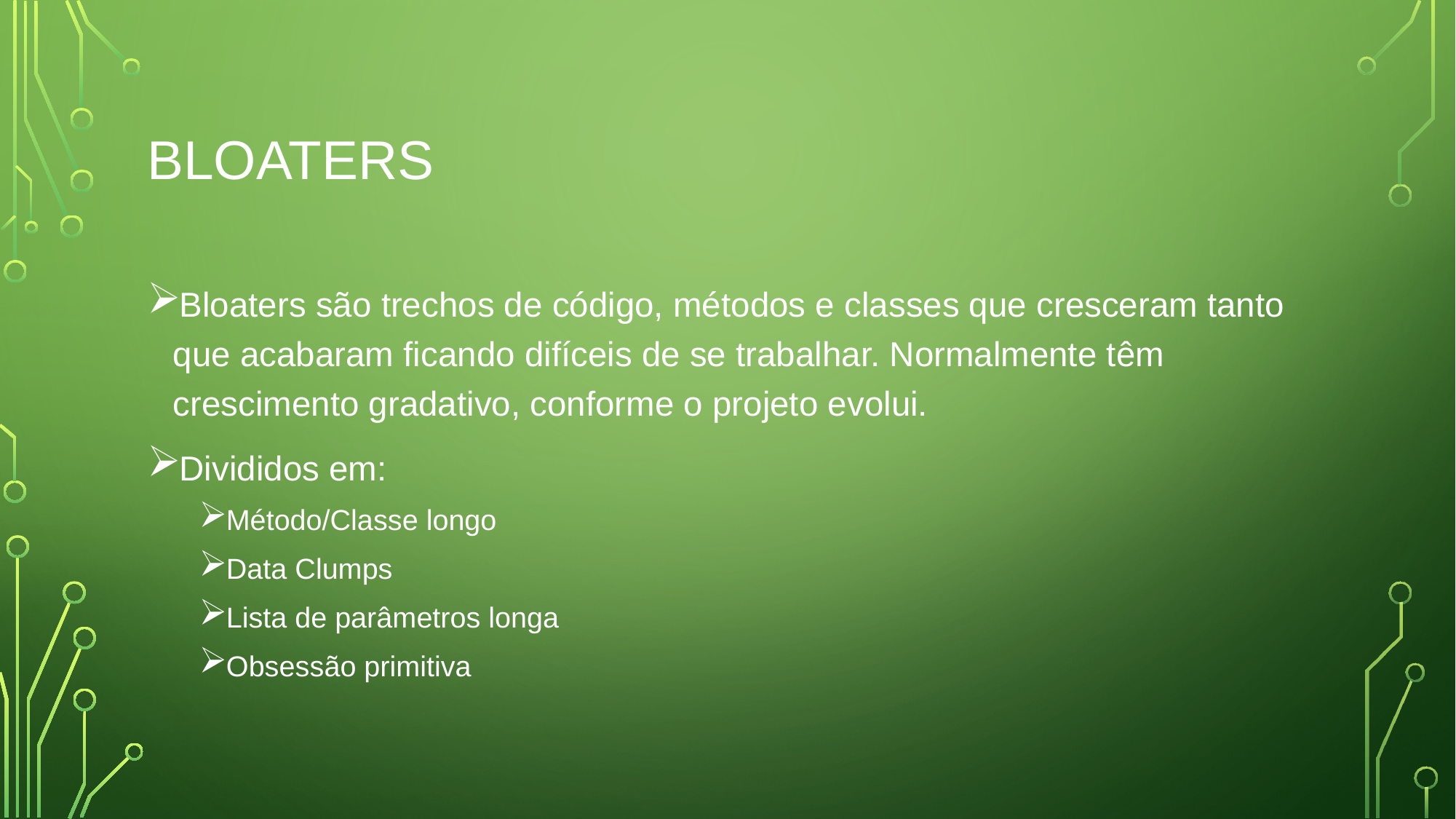

# BLOATERS
Bloaters são trechos de código, métodos e classes que cresceram tanto que acabaram ficando difíceis de se trabalhar. Normalmente têm crescimento gradativo, conforme o projeto evolui.
Divididos em:
Método/Classe longo
Data Clumps
Lista de parâmetros longa
Obsessão primitiva